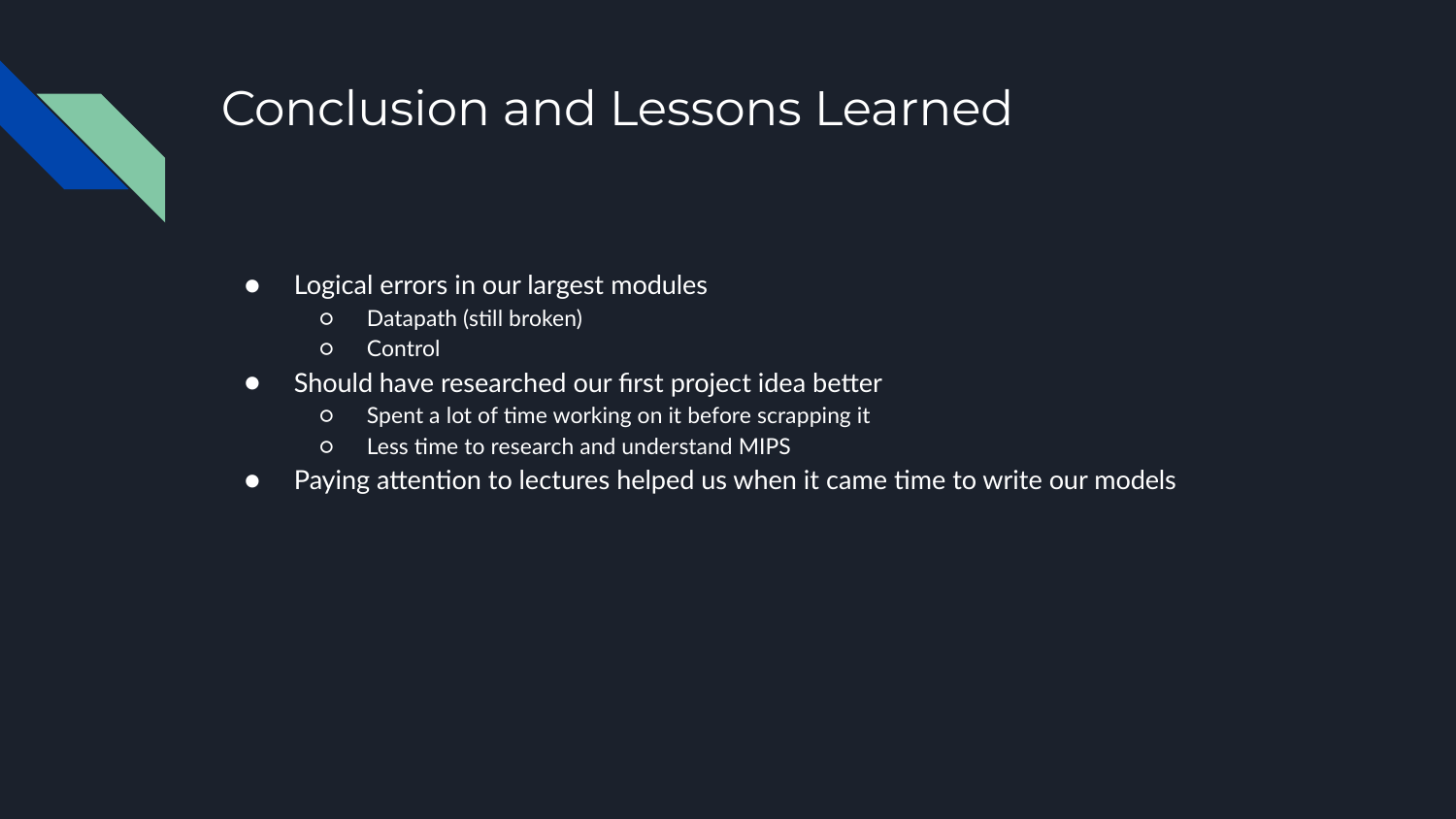

# Conclusion and Lessons Learned
Logical errors in our largest modules
Datapath (still broken)
Control
Should have researched our first project idea better
Spent a lot of time working on it before scrapping it
Less time to research and understand MIPS
Paying attention to lectures helped us when it came time to write our models